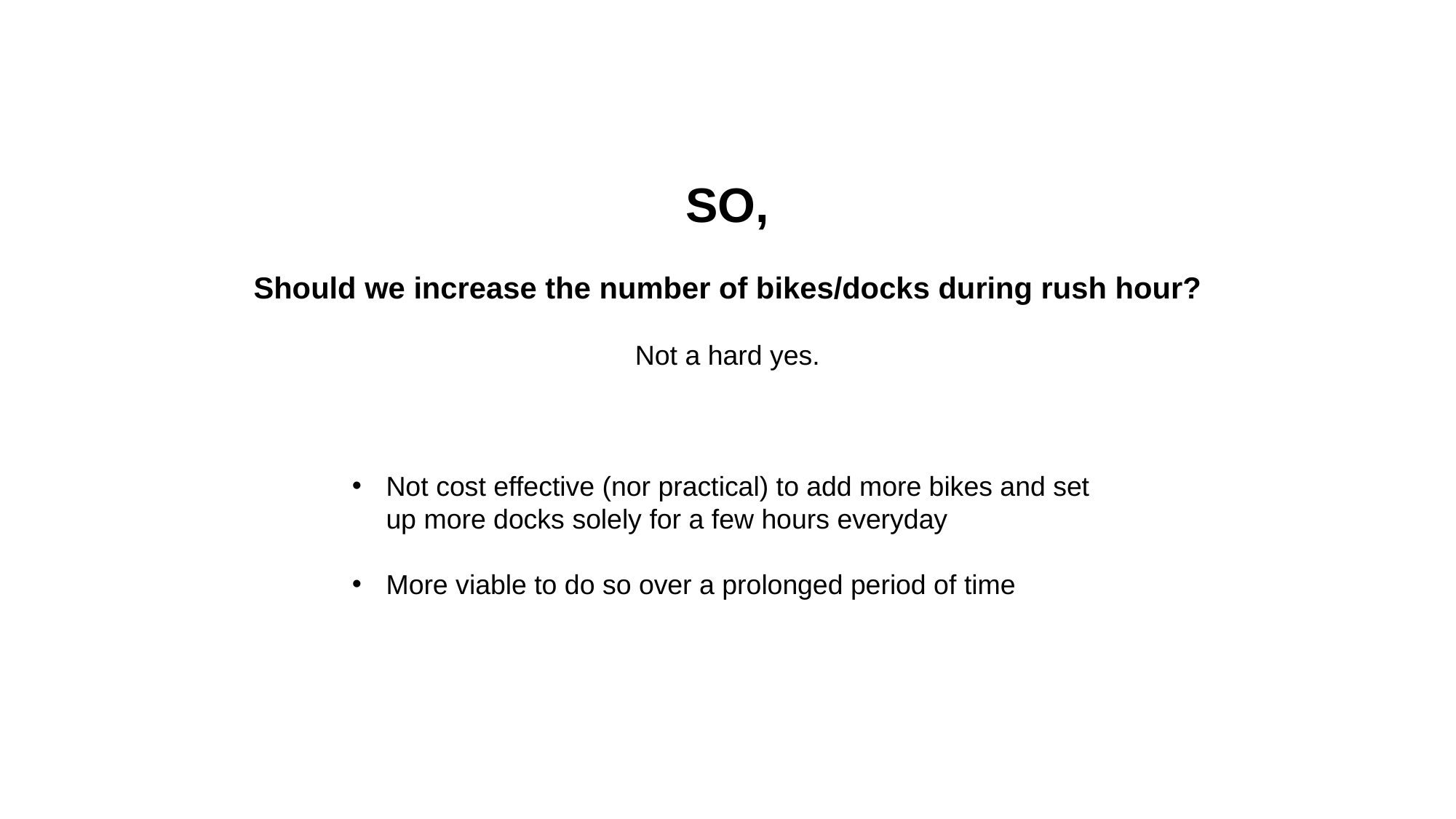

SO,

Should we increase the number of bikes/docks during rush hour?

Not a hard yes.
Not cost effective (nor practical) to add more bikes and set up more docks solely for a few hours everyday

More viable to do so over a prolonged period of time